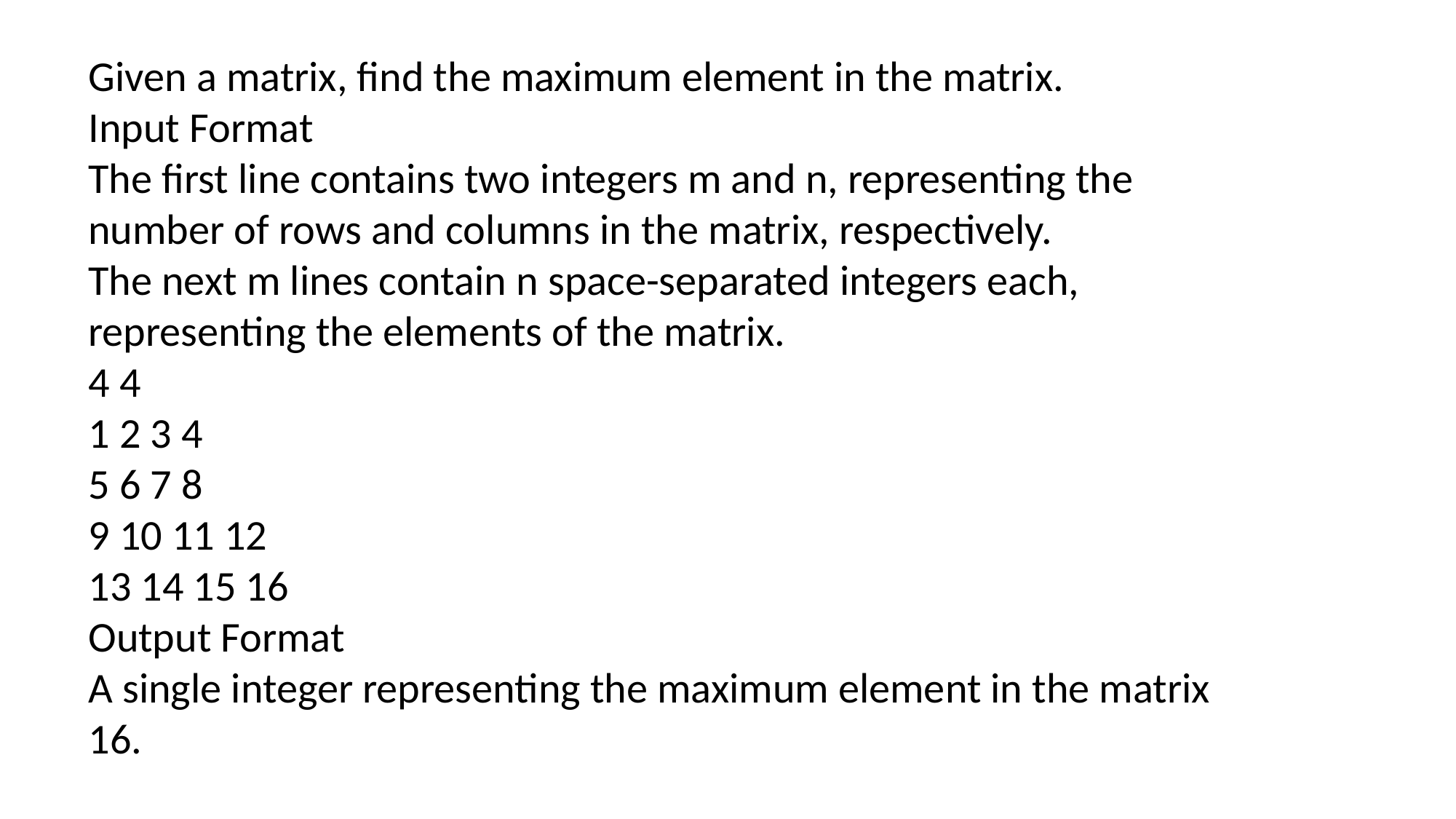

Given a matrix, find the maximum element in the matrix.
Input Format
The first line contains two integers m and n, representing the number of rows and columns in the matrix, respectively.
The next m lines contain n space-separated integers each, representing the elements of the matrix.
4 4
1 2 3 4
5 6 7 8
9 10 11 12
13 14 15 16
Output Format
A single integer representing the maximum element in the matrix
16.